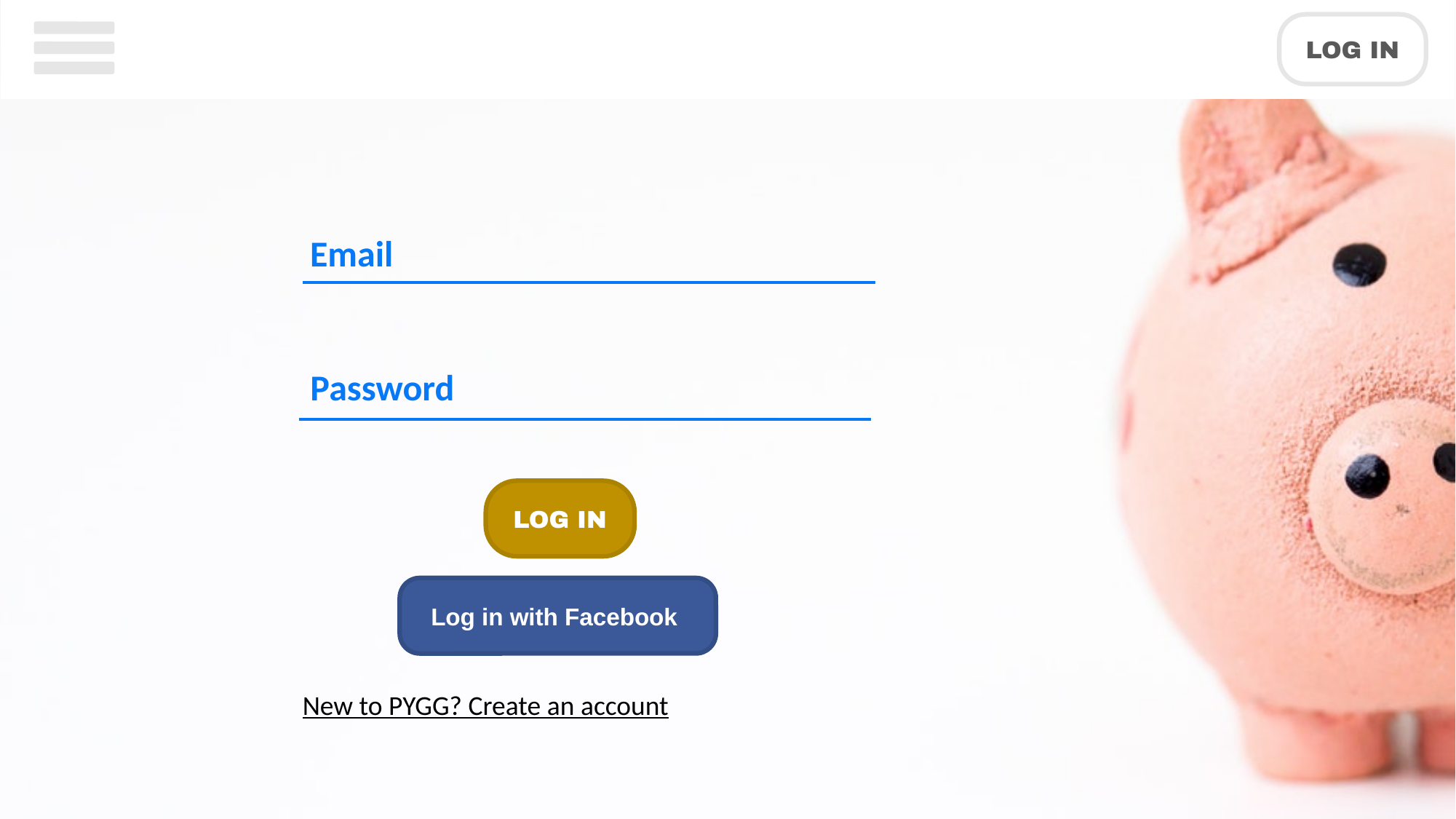

LOG IN

Email
Password
LOG IN
Log in with Facebook
New to PYGG? Create an account